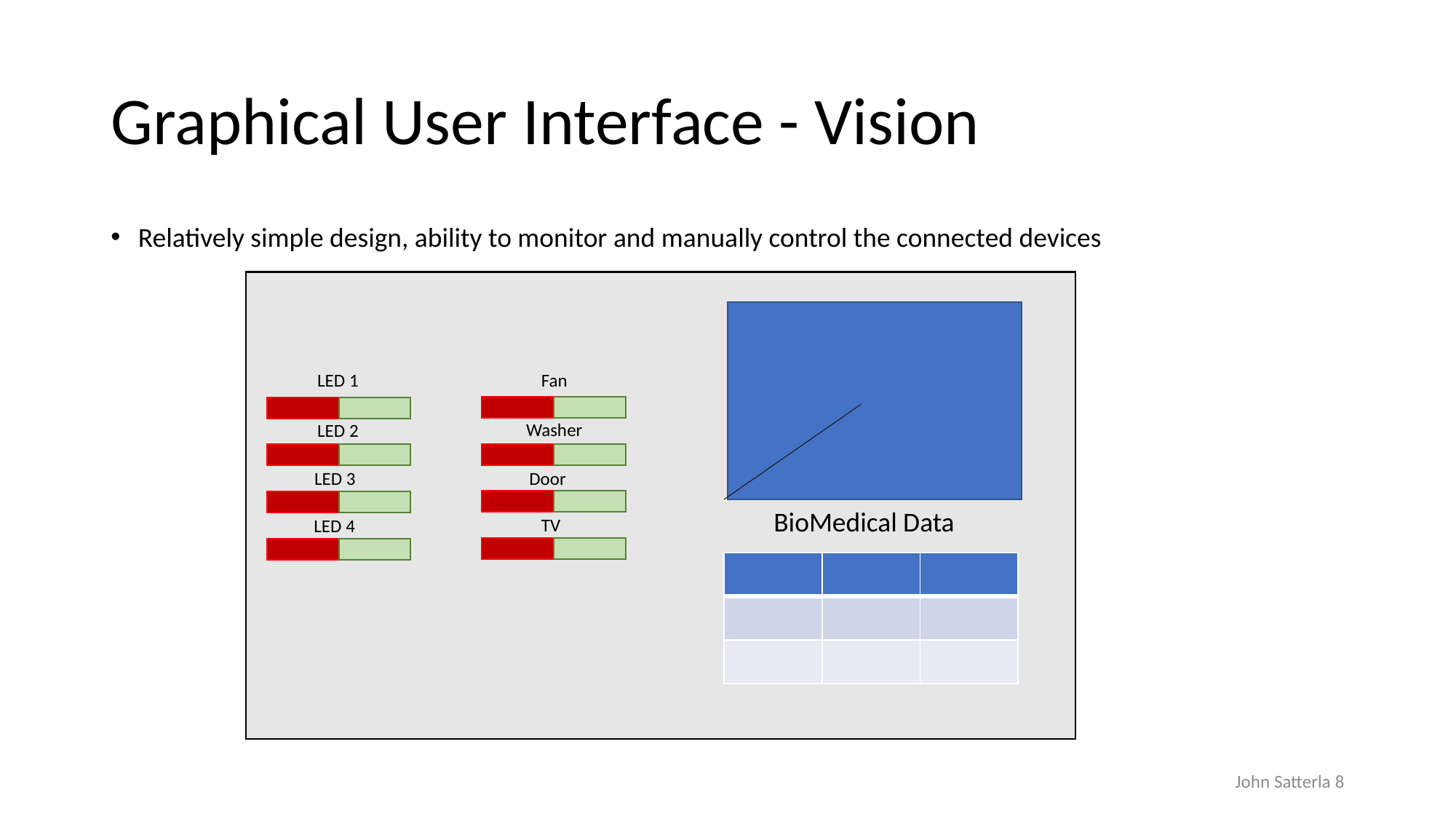

# Graphical User Interface - Vision
Relatively simple design, ability to monitor and manually control the connected devices

Fan
LED 1

Washer
LED 2

Door
LED 3

BioMedical Data
TV
LED 4

|  |  |  |
| --- | --- | --- |
|  |  |  |
|  |  |  |
John Satterla 8